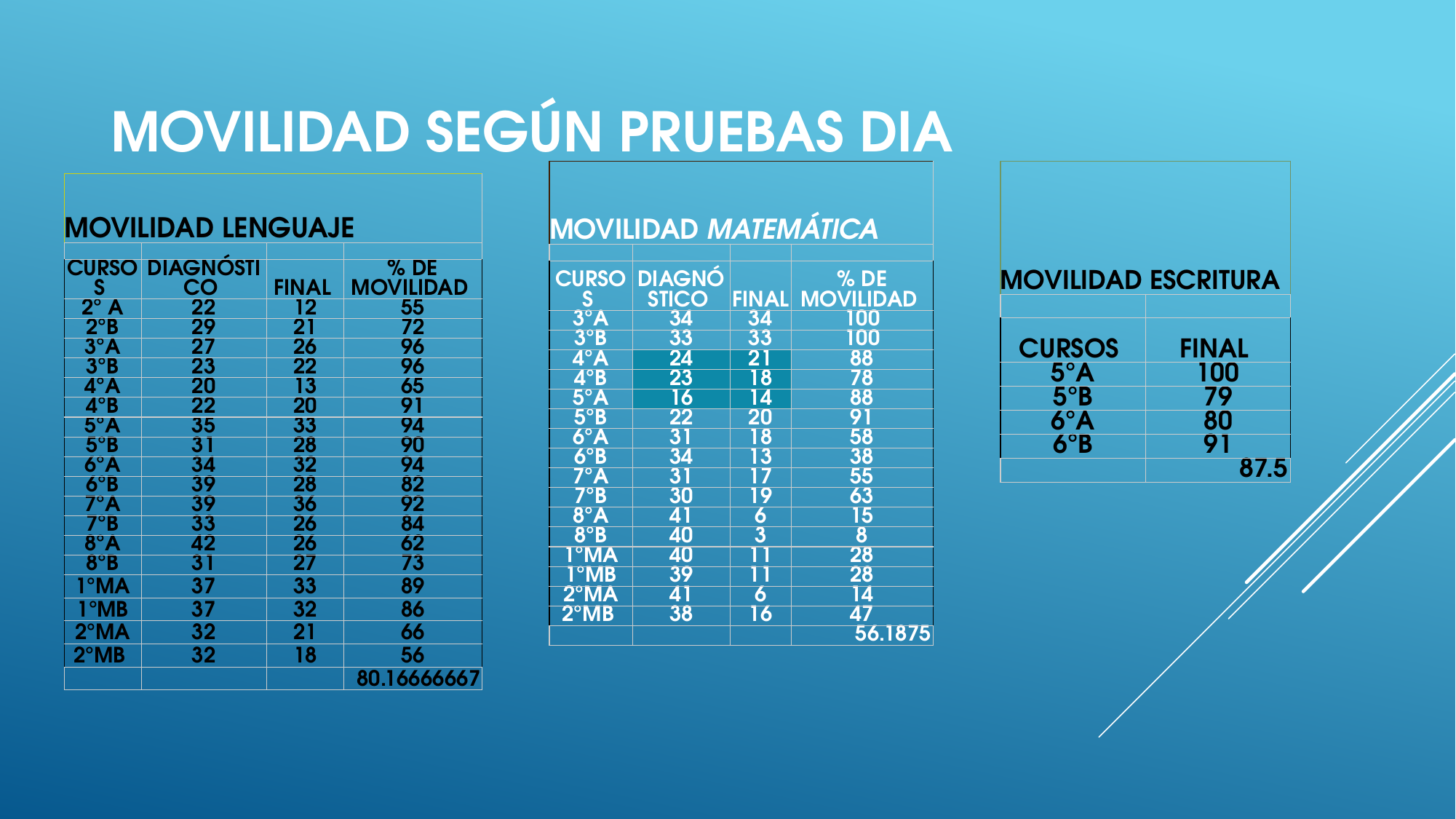

# Movilidad según pruebas dia
| MOVILIDAD MATEMÁTICA |  |  |  |
| --- | --- | --- | --- |
|  |  |  |  |
| CURSOS | DIAGNÓSTICO | FINAL | % DE MOVILIDAD |
| 3°A | 34 | 34 | 100 |
| 3°B | 33 | 33 | 100 |
| 4°A | 24 | 21 | 88 |
| 4°B | 23 | 18 | 78 |
| 5°A | 16 | 14 | 88 |
| 5°B | 22 | 20 | 91 |
| 6°A | 31 | 18 | 58 |
| 6°B | 34 | 13 | 38 |
| 7°A | 31 | 17 | 55 |
| 7°B | 30 | 19 | 63 |
| 8°A | 41 | 6 | 15 |
| 8°B | 40 | 3 | 8 |
| 1°MA | 40 | 11 | 28 |
| 1°MB | 39 | 11 | 28 |
| 2°MA | 41 | 6 | 14 |
| 2°MB | 38 | 16 | 47 |
|  |  |  | 56.1875 |
| MOVILIDAD ESCRITURA |  |
| --- | --- |
|  |  |
| CURSOS | FINAL |
| 5°A | 100 |
| 5°B | 79 |
| 6°A | 80 |
| 6°B | 91 |
|  | 87.5 |
| MOVILIDAD LENGUAJE |  |  |  |
| --- | --- | --- | --- |
|  |  |  |  |
| CURSOS | DIAGNÓSTICO | FINAL | % DE MOVILIDAD |
| 2° A | 22 | 12 | 55 |
| 2°B | 29 | 21 | 72 |
| 3°A | 27 | 26 | 96 |
| 3°B | 23 | 22 | 96 |
| 4°A | 20 | 13 | 65 |
| 4°B | 22 | 20 | 91 |
| 5°A | 35 | 33 | 94 |
| 5°B | 31 | 28 | 90 |
| 6°A | 34 | 32 | 94 |
| 6°B | 39 | 28 | 82 |
| 7°A | 39 | 36 | 92 |
| 7°B | 33 | 26 | 84 |
| 8°A | 42 | 26 | 62 |
| 8°B | 31 | 27 | 73 |
| 1°MA | 37 | 33 | 89 |
| 1°MB | 37 | 32 | 86 |
| 2°MA | 32 | 21 | 66 |
| 2°MB | 32 | 18 | 56 |
|  |  |  | 80.16666667 |